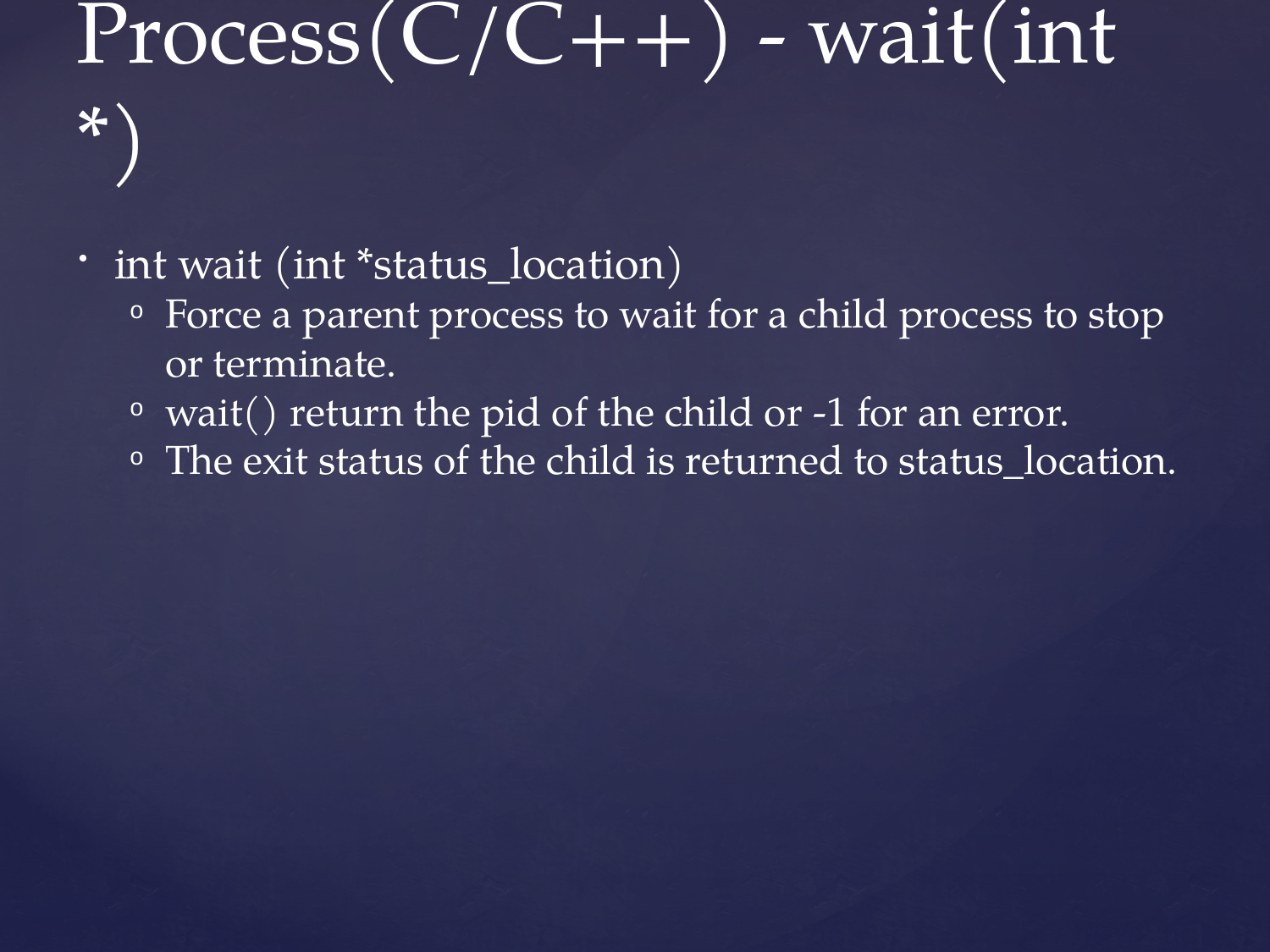

# Process(C/C++) - wait(int *)
int wait (int *status_location)
Force a parent process to wait for a child process to stop or terminate.
wait() return the pid of the child or -1 for an error.
The exit status of the child is returned to status_location.